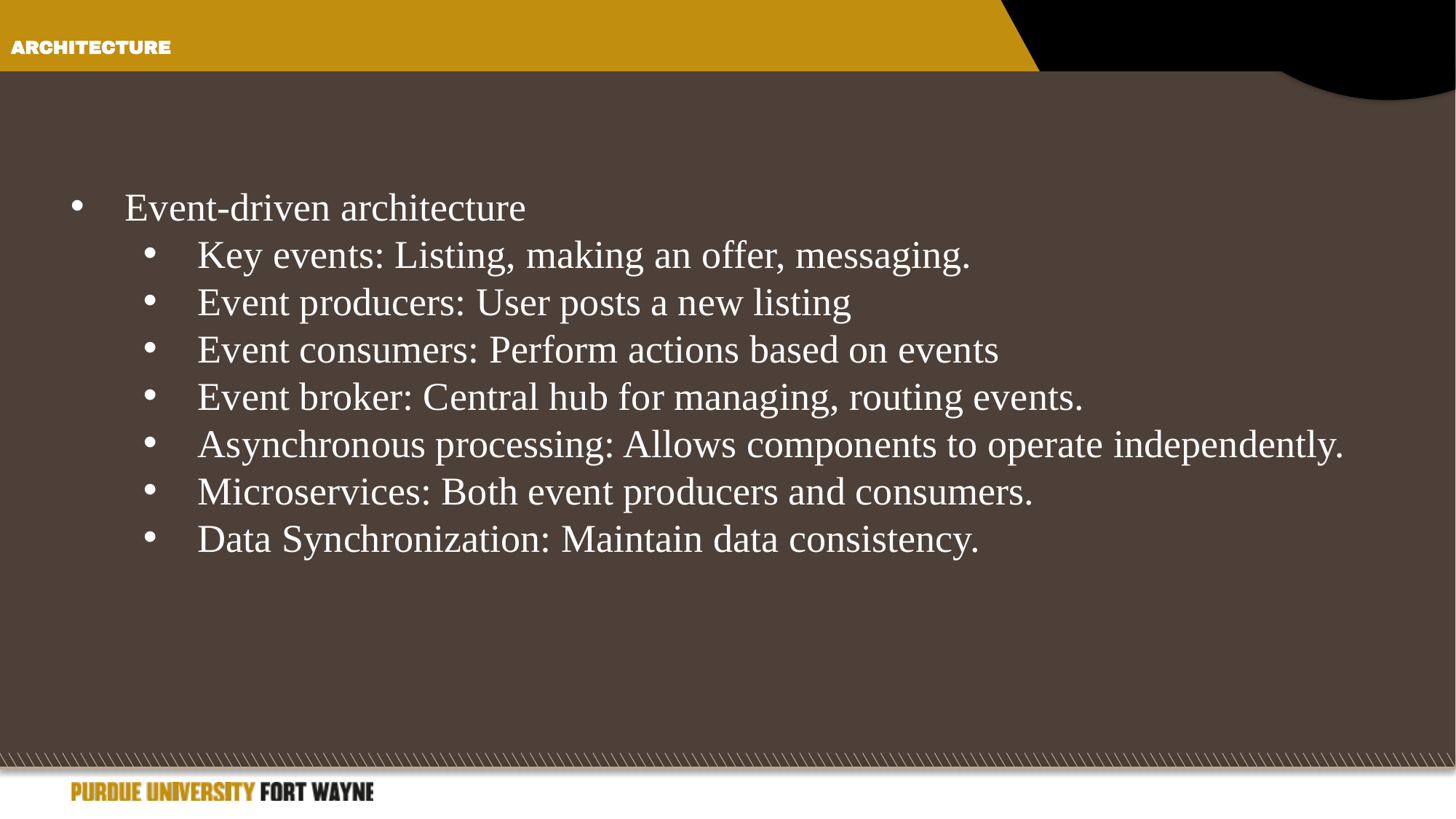

architecture
Event-driven architecture
Key events: Listing, making an offer, messaging.
Event producers: User posts a new listing
Event consumers: Perform actions based on events
Event broker: Central hub for managing, routing events.
Asynchronous processing: Allows components to operate independently.
Microservices: Both event producers and consumers.
Data Synchronization: Maintain data consistency.